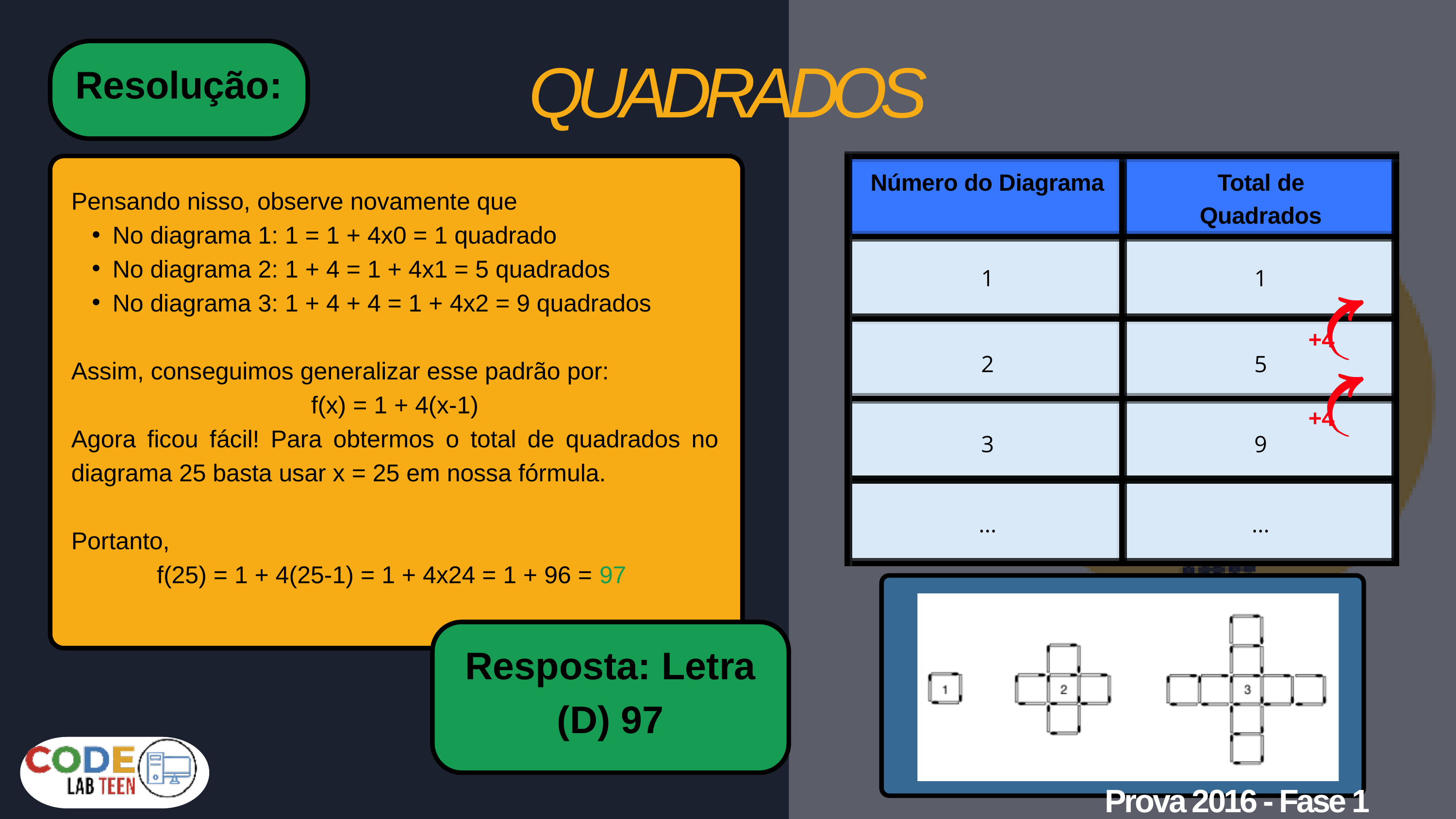

QUADRADOS

Resolução:

Número do Diagrama
Total de Quadrados
1
1
2
5
3
9
...
...

Pensando nisso, observe novamente que
No diagrama 1: 1 = 1 + 4x0 = 1 quadrado
No diagrama 2: 1 + 4 = 1 + 4x1 = 5 quadrados
No diagrama 3: 1 + 4 + 4 = 1 + 4x2 = 9 quadrados

Assim, conseguimos generalizar esse padrão por:
f(x) = 1 + 4(x-1)
Agora ficou fácil! Para obtermos o total de quadrados no diagrama 25 basta usar x = 25 em nossa fórmula.

Portanto,
f(25) = 1 + 4(25-1) = 1 + 4x24 = 1 + 96 = 97

+4

+4

Resposta: Letra (D) 97

Prova 2016 - Fase 1